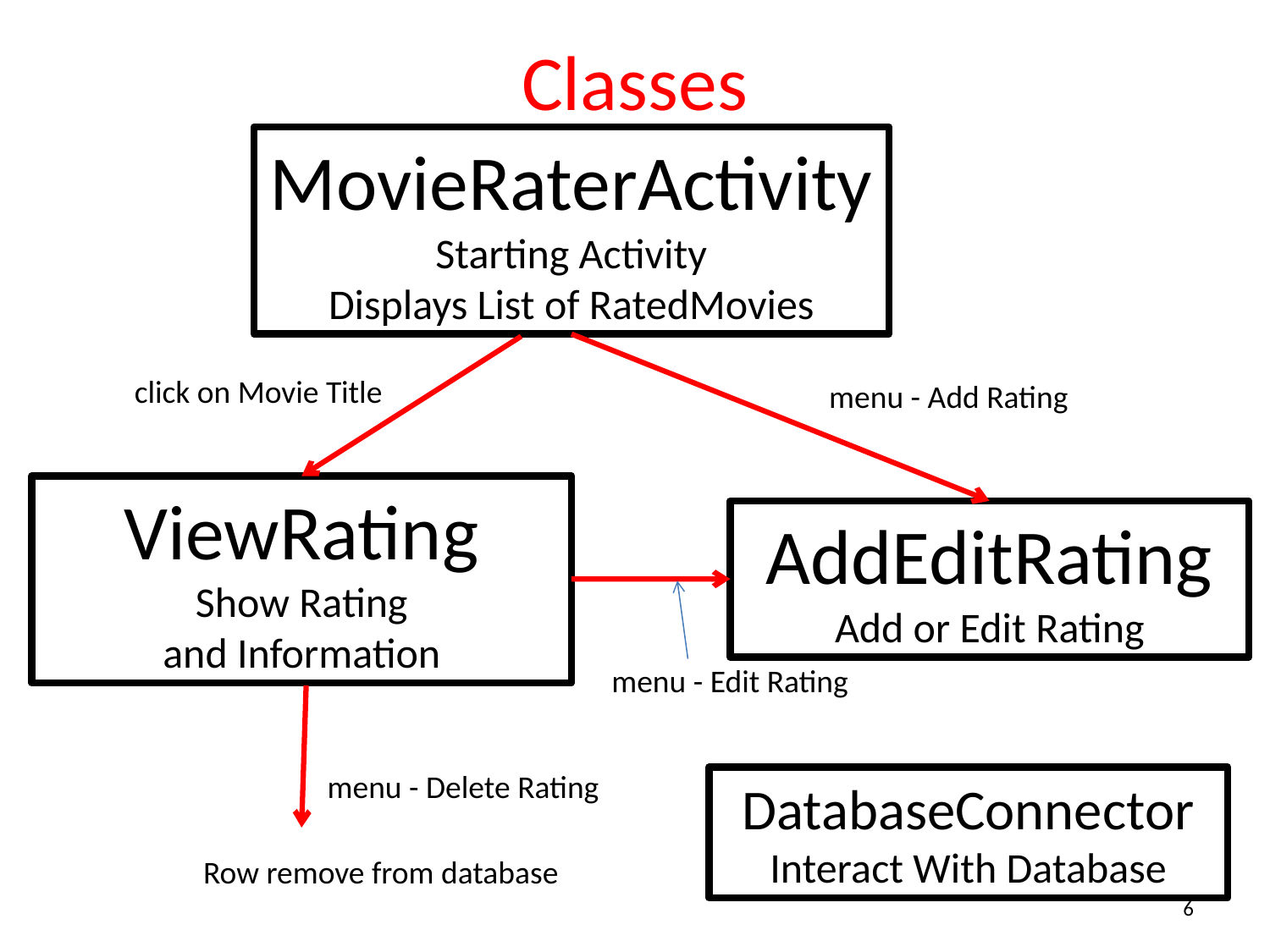

# Classes
MovieRaterActivity
Starting Activity
Displays List of RatedMovies
click on Movie Title
menu - Add Rating
ViewRating
Show Rating
and Information
AddEditRating
Add or Edit Rating
menu - Edit Rating
menu - Delete Rating
DatabaseConnector
Interact With Database
Row remove from database
6